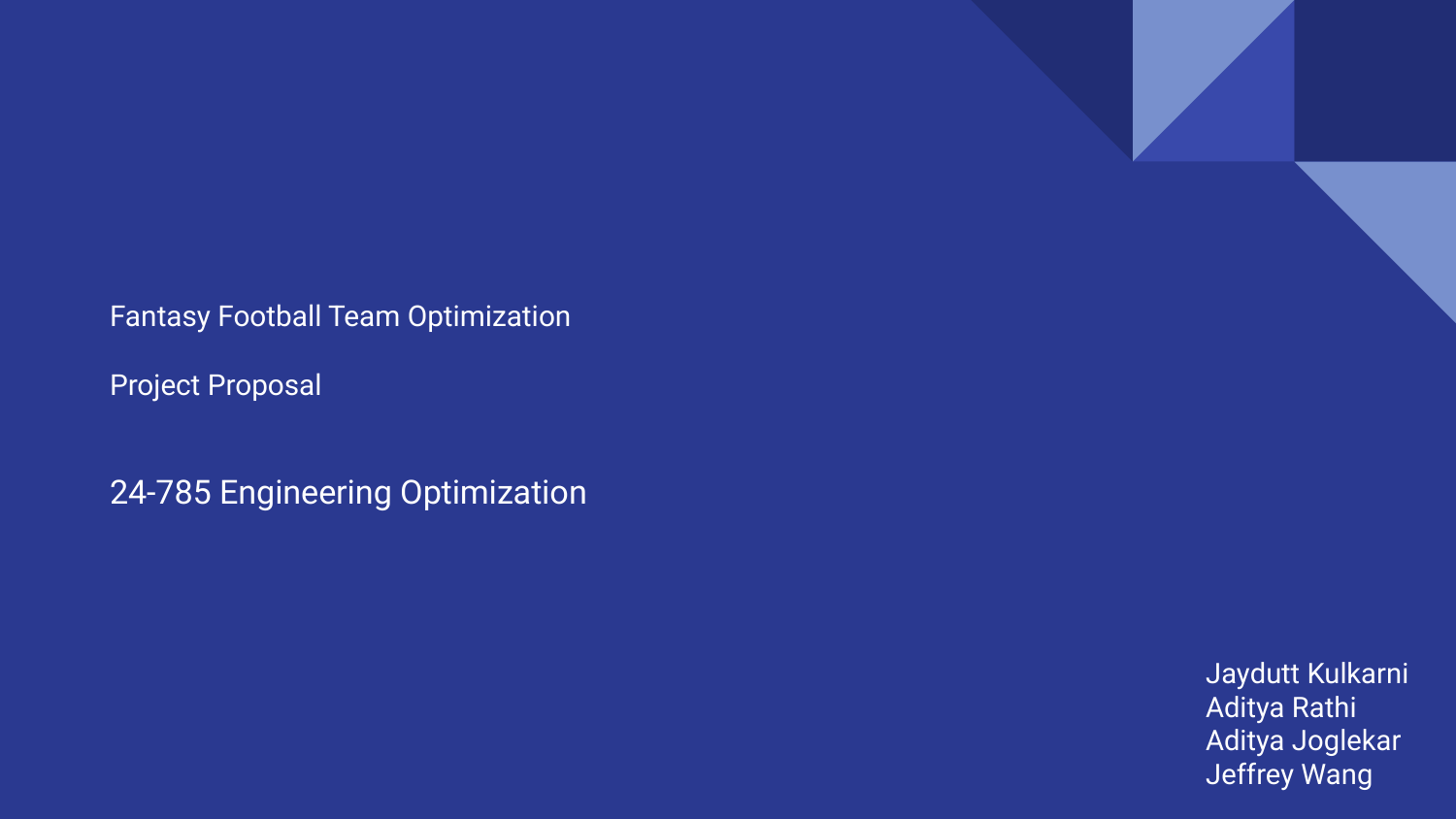

# Fantasy Football Team Optimization

Project Proposal
24-785 Engineering Optimization
Jaydutt Kulkarni
Aditya Rathi
Aditya Joglekar
Jeffrey Wang